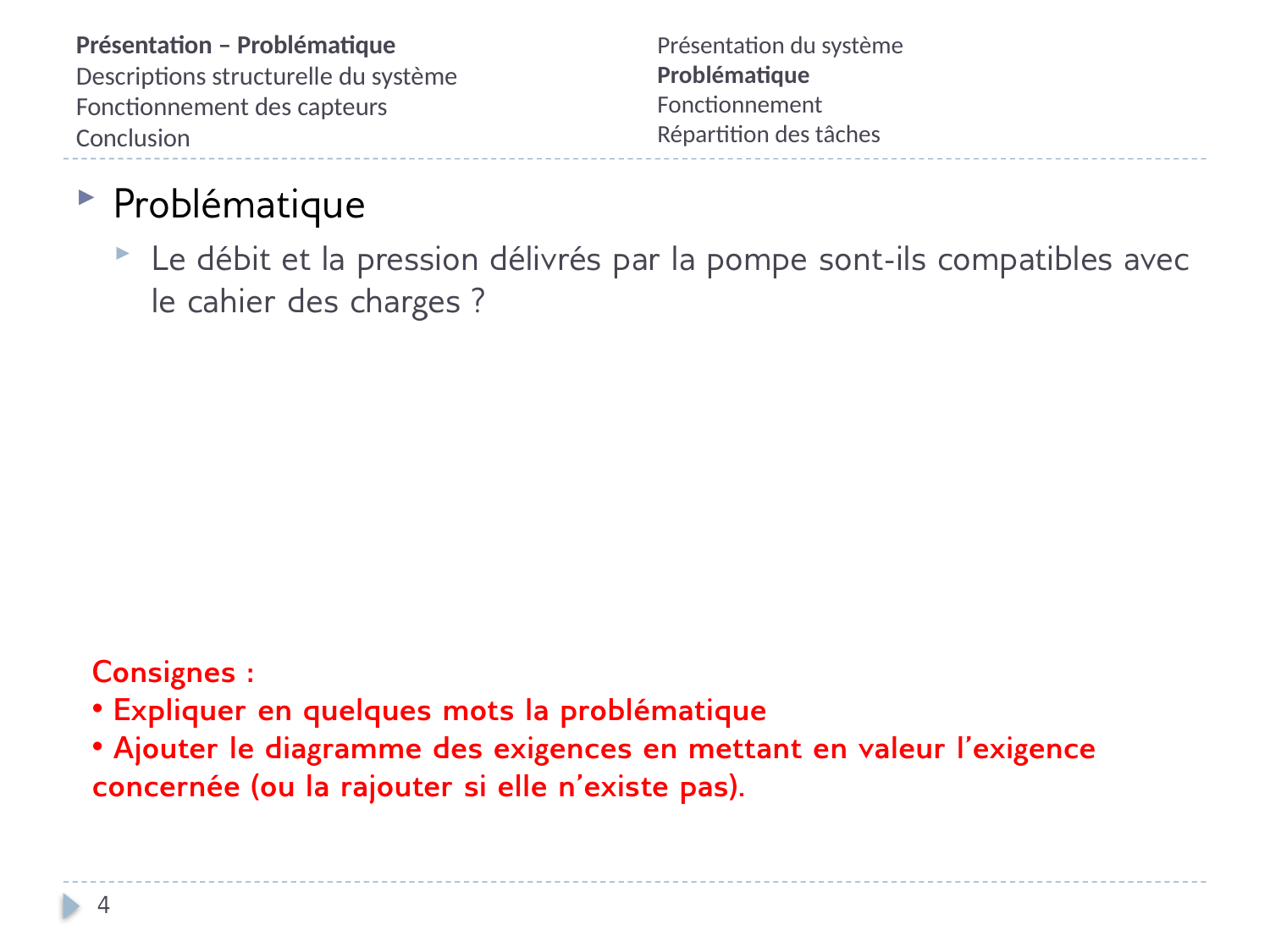

Présentation du système
Problématique
Fonctionnement
Répartition des tâches
# Présentation – Problématique Descriptions structurelle du système Fonctionnement des capteurs Conclusion
Problématique
Le débit et la pression délivrés par la pompe sont-ils compatibles avec le cahier des charges ?
Consignes :
 Expliquer en quelques mots la problématique
 Ajouter le diagramme des exigences en mettant en valeur l’exigence concernée (ou la rajouter si elle n’existe pas).
4